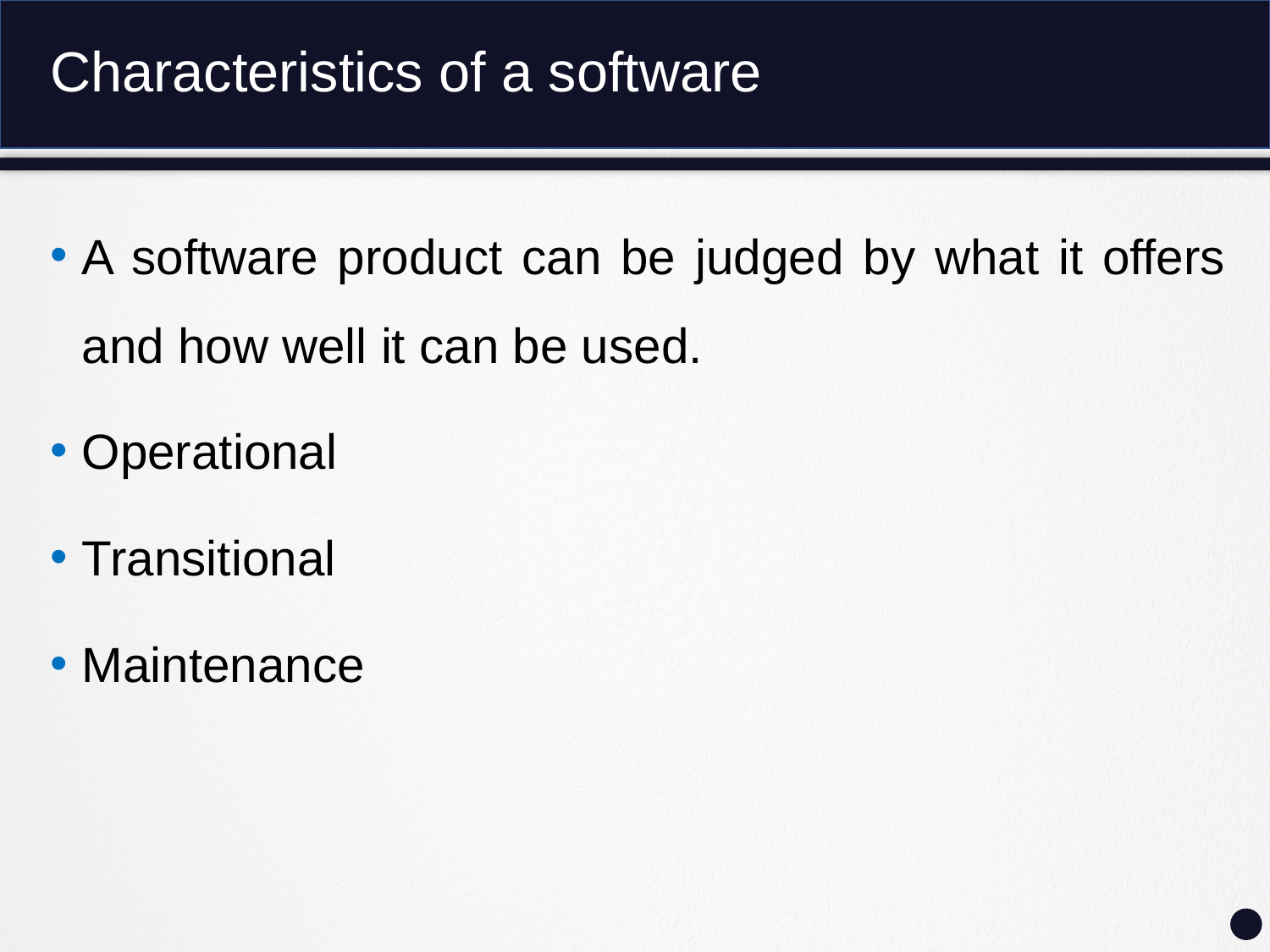

# Characteristics of a software
A software product can be judged by what it offers and how well it can be used.
Operational
Transitional
Maintenance